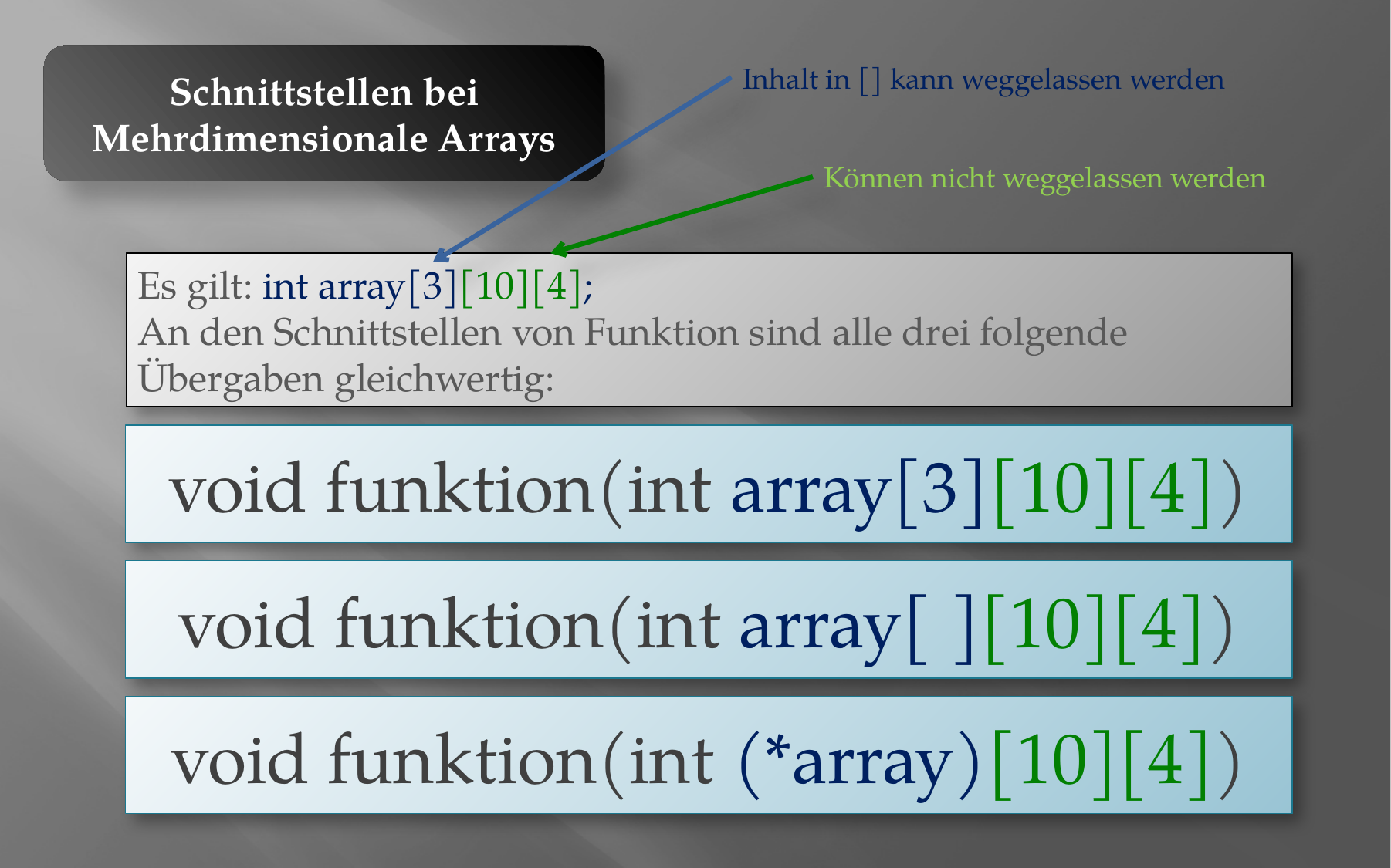

Schnittstellen bei Mehrdimensionale Arrays
Inhalt in [] kann weggelassen werden
Können nicht weggelassen werden
Es gilt: int array[3][10][4];
An den Schnittstellen von Funktion sind alle drei folgende Übergaben gleichwertig:
void funktion(int array[3][10][4])
void funktion(int array[ ][10][4])
void funktion(int (*array)[10][4])